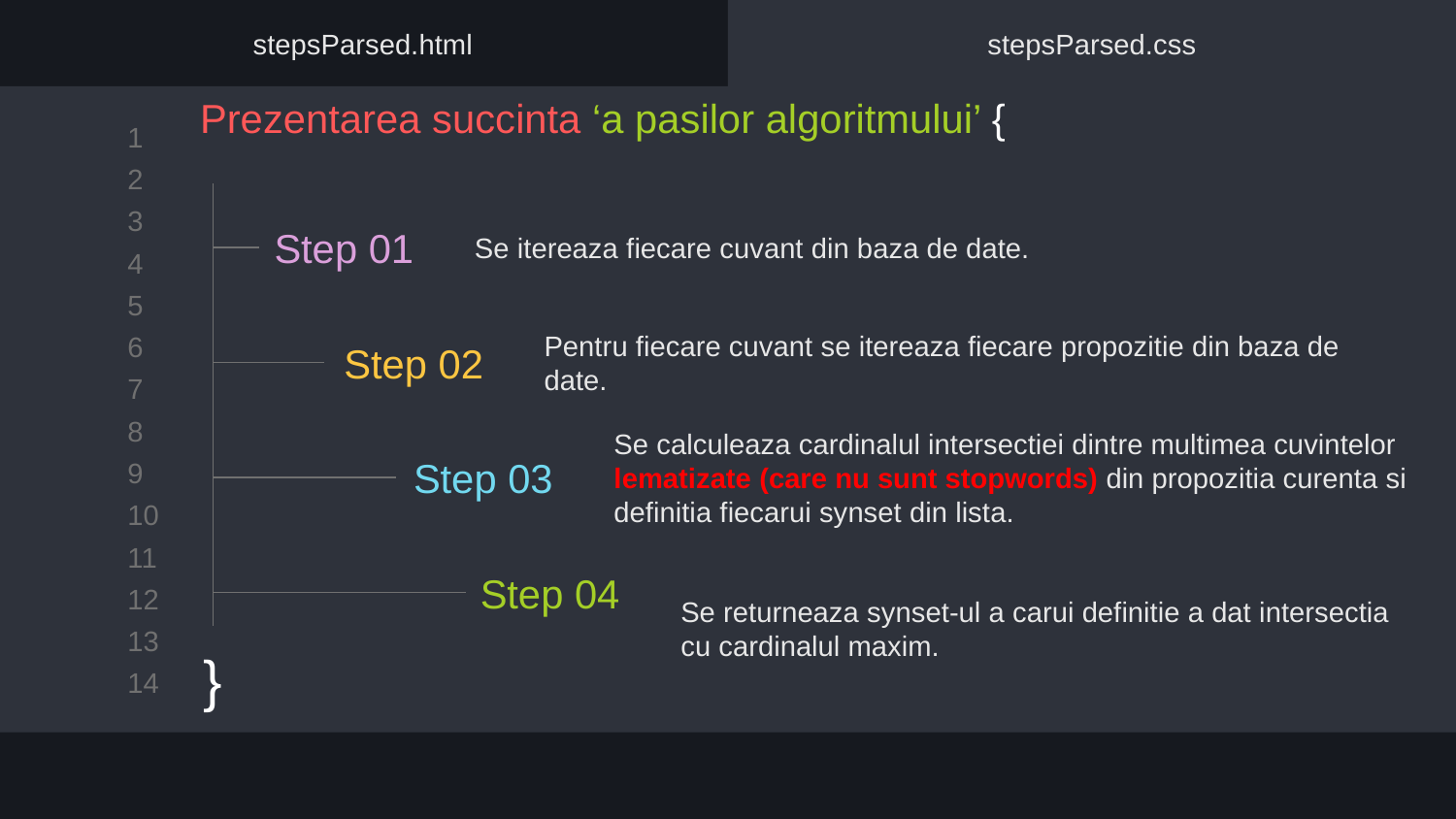

stepsParsed.html
stepsParsed.css
# Prezentarea succinta ‘a pasilor algoritmului’ {
Se itereaza fiecare cuvant din baza de date.
Step 01
Step 02
Pentru fiecare cuvant se itereaza fiecare propozitie din baza de date.

Step 03
Se calculeaza cardinalul intersectiei dintre multimea cuvintelor lematizate (care nu sunt stopwords) din propozitia curenta si definitia fiecarui synset din lista.

Step 04
Se returneaza synset-ul a carui definitie a dat intersectia cu cardinalul maxim.

}